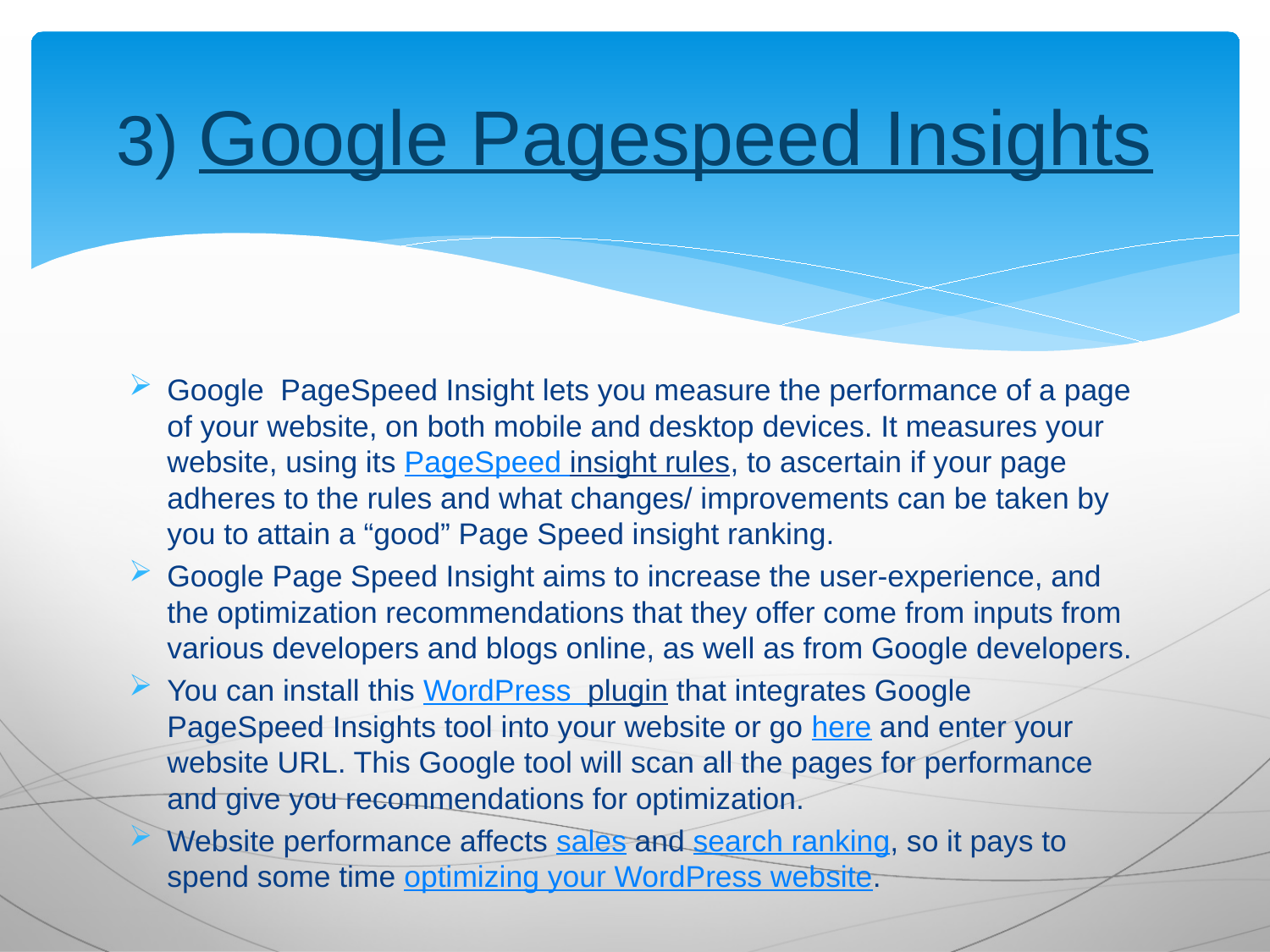

# 3) Google Pagespeed Insights
Google  PageSpeed Insight lets you measure the performance of a page of your website, on both mobile and desktop devices. It measures your website, using its PageSpeed insight rules, to ascertain if your page adheres to the rules and what changes/ improvements can be taken by you to attain a “good” Page Speed insight ranking.
Google Page Speed Insight aims to increase the user-experience, and the optimization recommendations that they offer come from inputs from various developers and blogs online, as well as from Google developers.
You can install this WordPress  plugin that integrates Google PageSpeed Insights tool into your website or go here and enter your website URL. This Google tool will scan all the pages for performance and give you recommendations for optimization.
Website performance affects sales and search ranking, so it pays to spend some time optimizing your WordPress website.